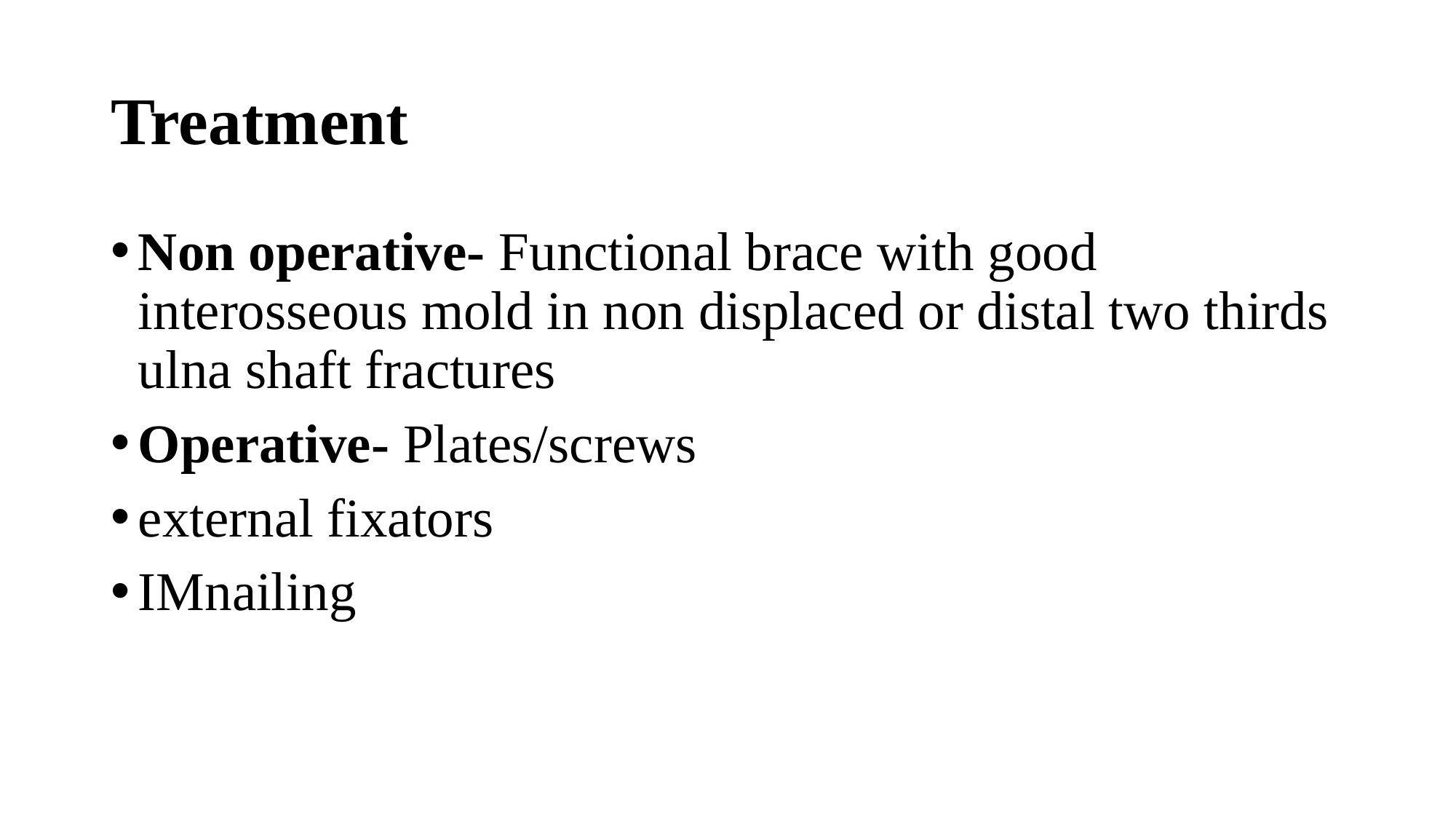

# Treatment
Non operative- Functional brace with good interosseous mold in non displaced or distal two thirds ulna shaft fractures
Operative- Plates/screws
external fixators
IMnailing